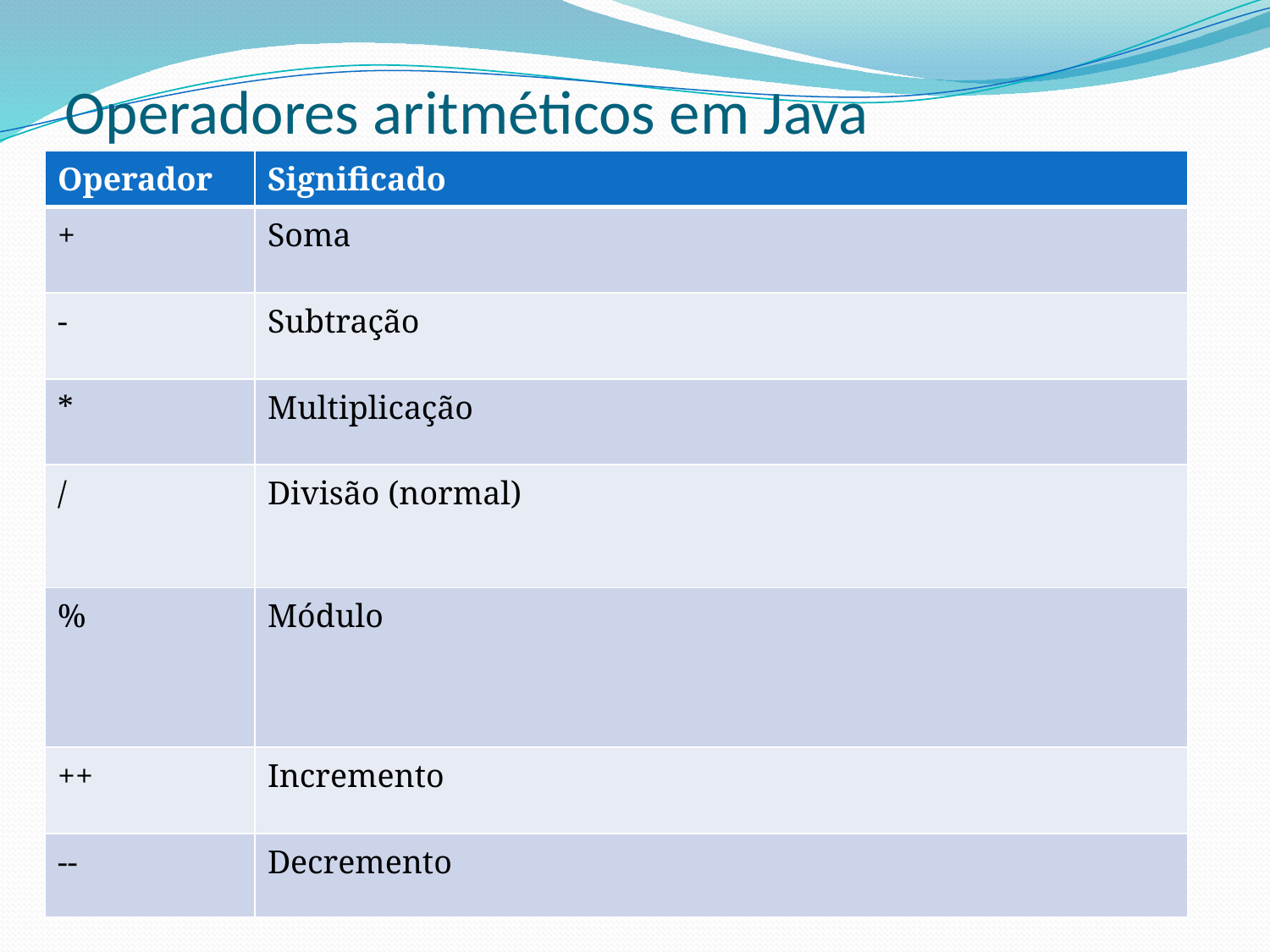

# Operadores aritméticos em Java
| Operador | Significado |
| --- | --- |
| + | Soma |
| - | Subtração |
| \* | Multiplicação |
| / | Divisão (normal) |
| % | Módulo |
| ++ | Incremento |
| -- | Decremento |